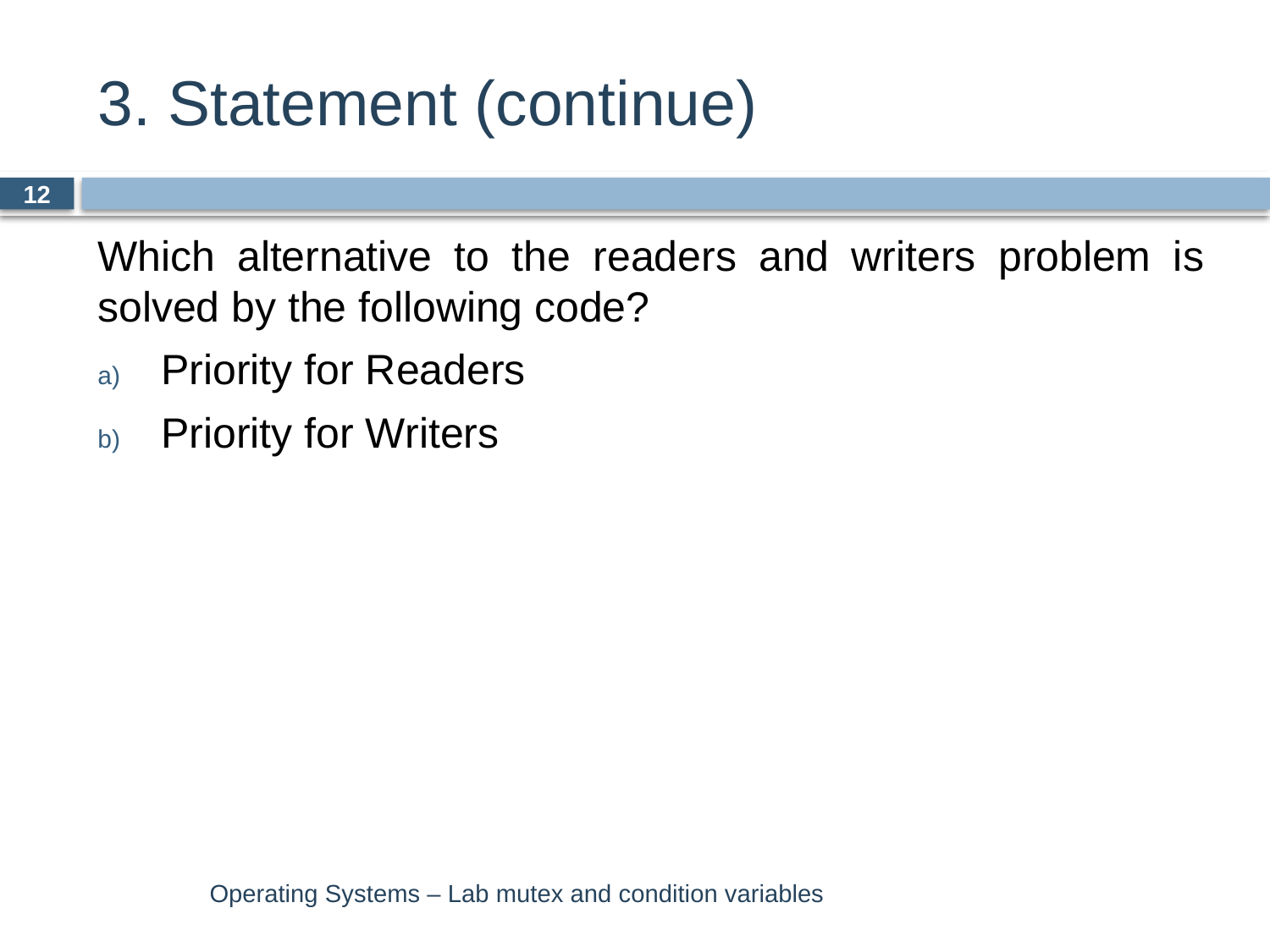

# 3. Statement (continue)
12
Which alternative to the readers and writers problem is solved by the following code?
Priority for Readers
Priority for Writers
Operating Systems – Lab mutex and condition variables